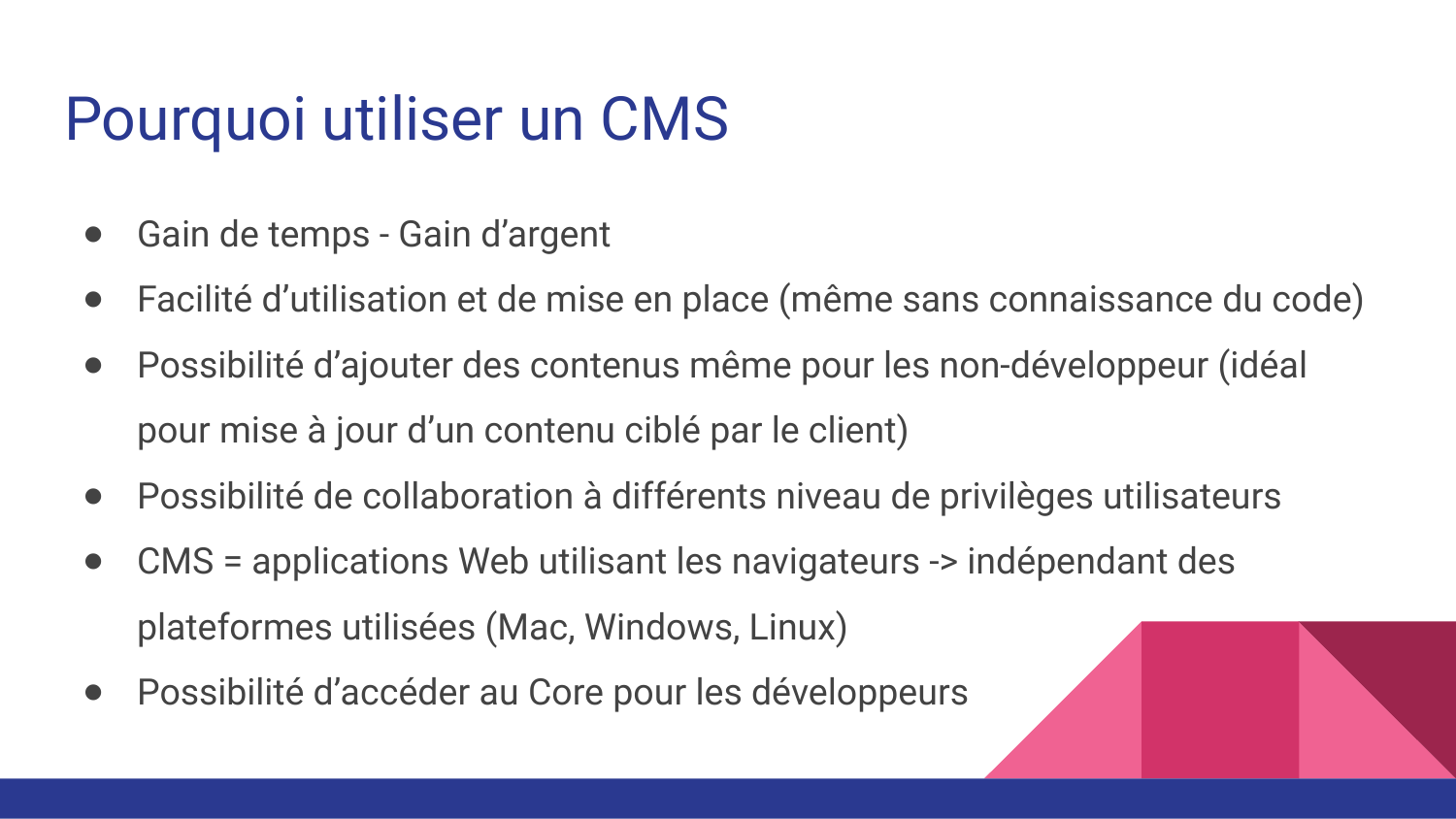

# Pourquoi utiliser un CMS
Gain de temps - Gain d’argent
Facilité d’utilisation et de mise en place (même sans connaissance du code)
Possibilité d’ajouter des contenus même pour les non-développeur (idéal pour mise à jour d’un contenu ciblé par le client)
Possibilité de collaboration à différents niveau de privilèges utilisateurs
CMS = applications Web utilisant les navigateurs -> indépendant des plateformes utilisées (Mac, Windows, Linux)
Possibilité d’accéder au Core pour les développeurs